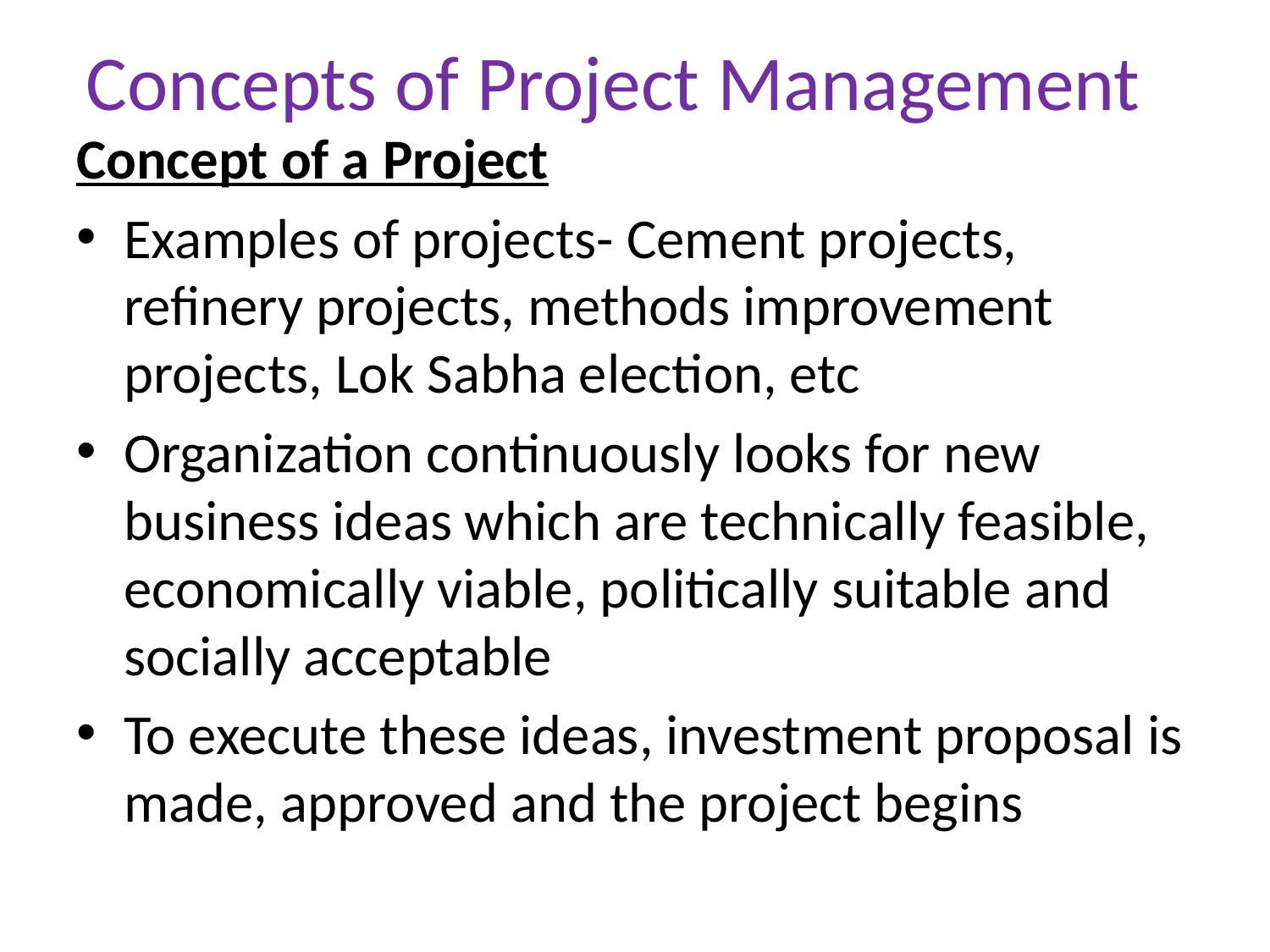

# Concepts of Project Management
Concept of a Project
Examples of projects- Cement projects, refinery projects, methods improvement projects, Lok Sabha election, etc
Organization continuously looks for new business ideas which are technically feasible, economically viable, politically suitable and socially acceptable
To execute these ideas, investment proposal is made, approved and the project begins